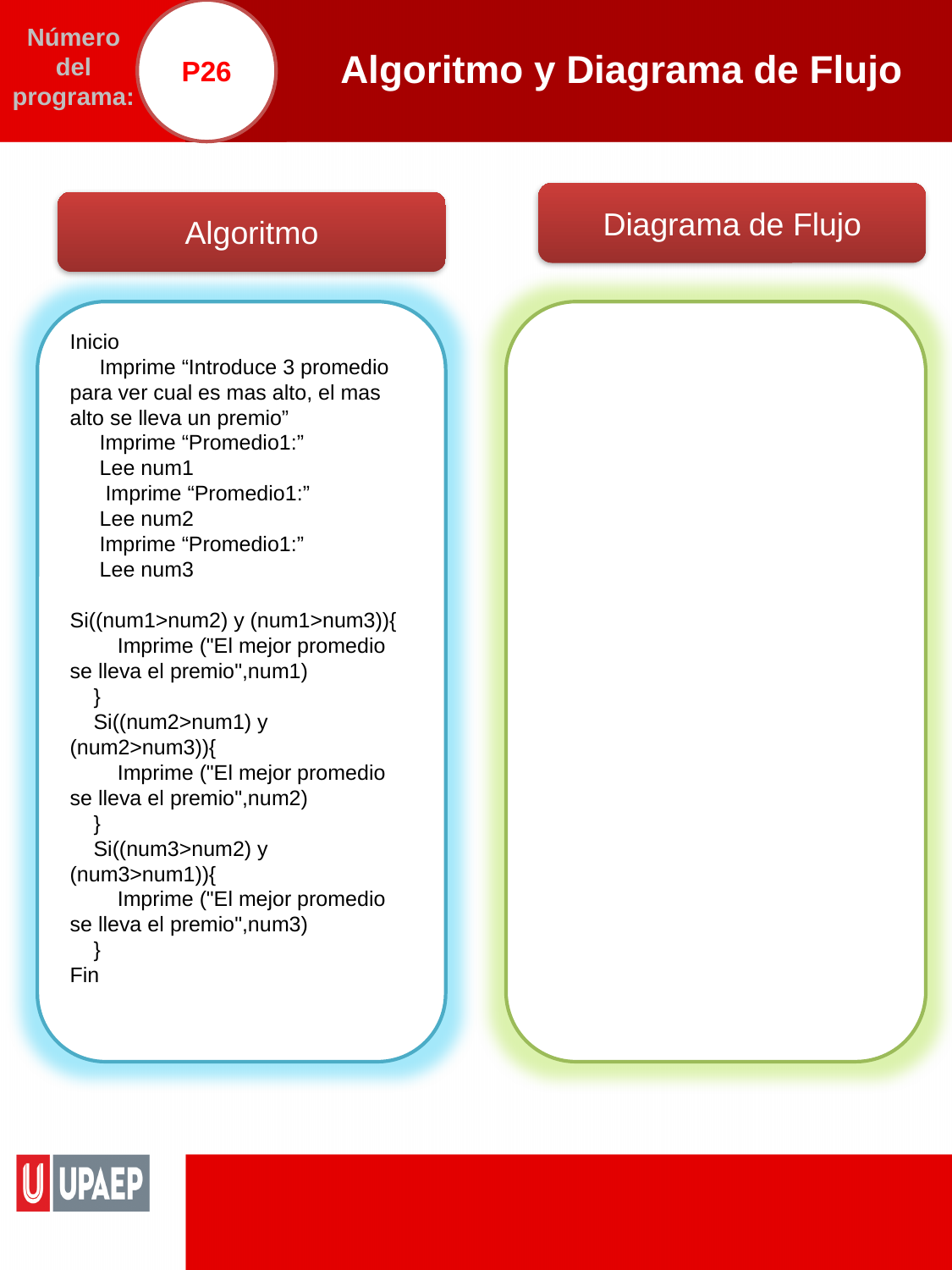

P26
# Algoritmo y Diagrama de Flujo
Número del programa:
Diagrama de Flujo
Algoritmo

Inicio
     Imprime “Introduce 3 promedio para ver cual es mas alto, el mas alto se lleva un premio”
     Imprime “Promedio1:”
     Lee num1
      Imprime “Promedio1:”
     Lee num2
     Imprime “Promedio1:”
     Lee num3

Si((num1>num2) y (num1>num3)){
        Imprime ("El mejor promedio  se lleva el premio",num1)
    }
    Si((num2>num1) y (num2>num3)){
        Imprime ("El mejor promedio  se lleva el premio",num2)
    }
    Si((num3>num2) y (num3>num1)){
        Imprime ("El mejor promedio  se lleva el premio",num3)
    }
Fin